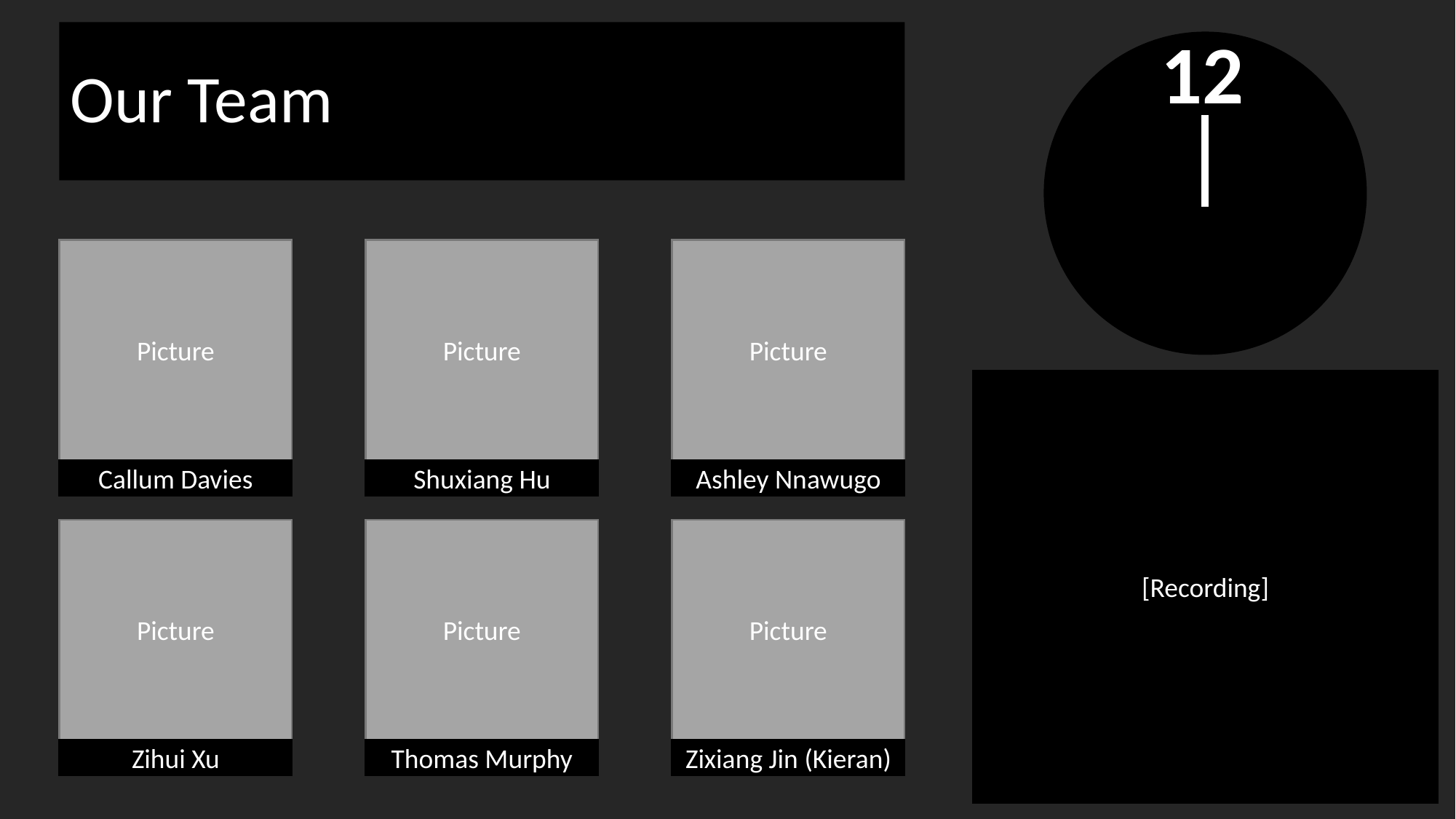

# Our Team
Picture
Picture
Picture
Callum Davies
Shuxiang Hu
Ashley Nnawugo
Picture
Picture
Picture
Zihui Xu
Thomas Murphy
Zixiang Jin (Kieran)